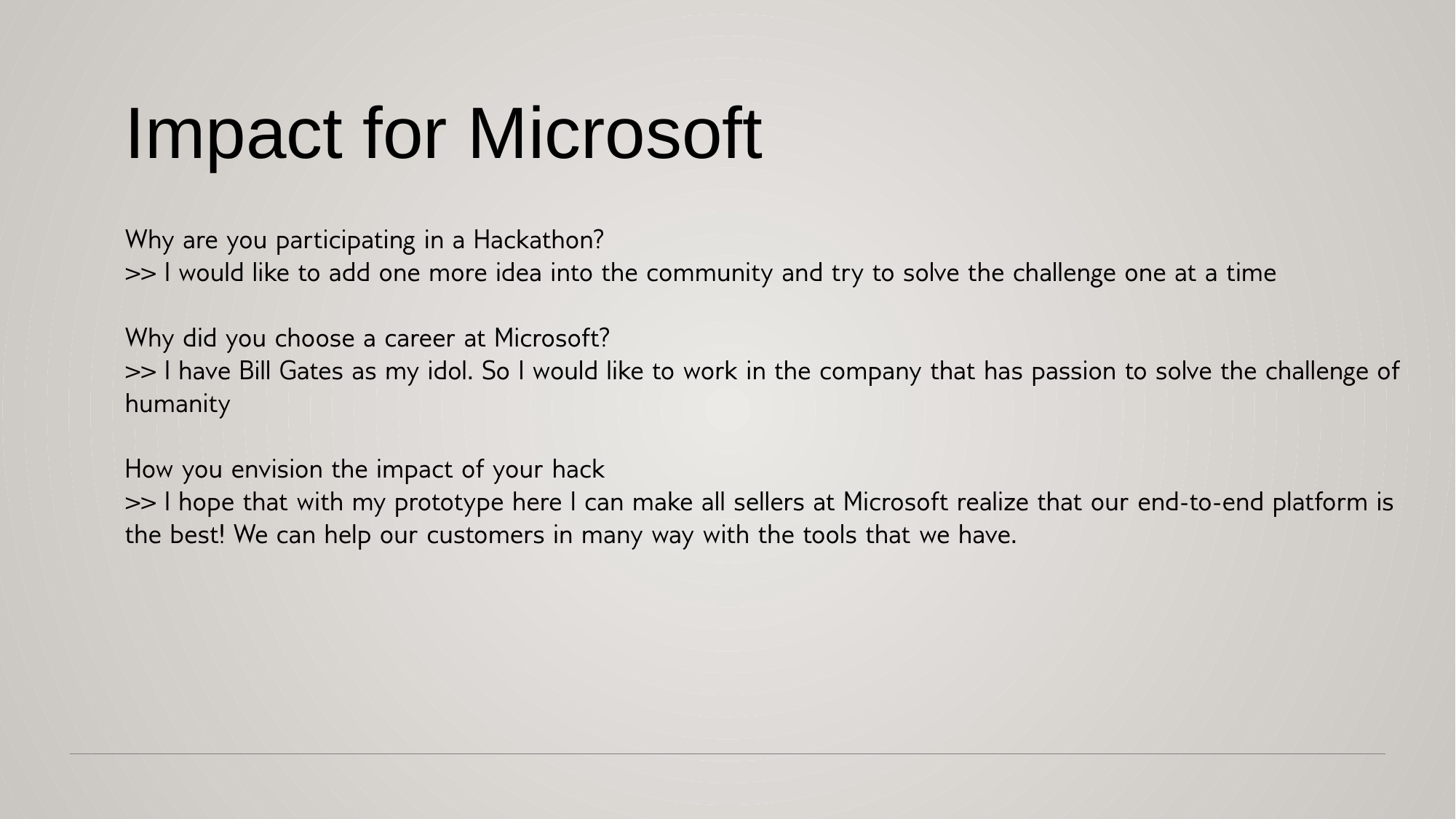

Impact for Microsoft
Why are you participating in a Hackathon?
>> I would like to add one more idea into the community and try to solve the challenge one at a time

Why did you choose a career at Microsoft?
>> I have Bill Gates as my idol. So I would like to work in the company that has passion to solve the challenge of humanity

How you envision the impact of your hack
>> I hope that with my prototype here I can make all sellers at Microsoft realize that our end-to-end platform is the best! We can help our customers in many way with the tools that we have.